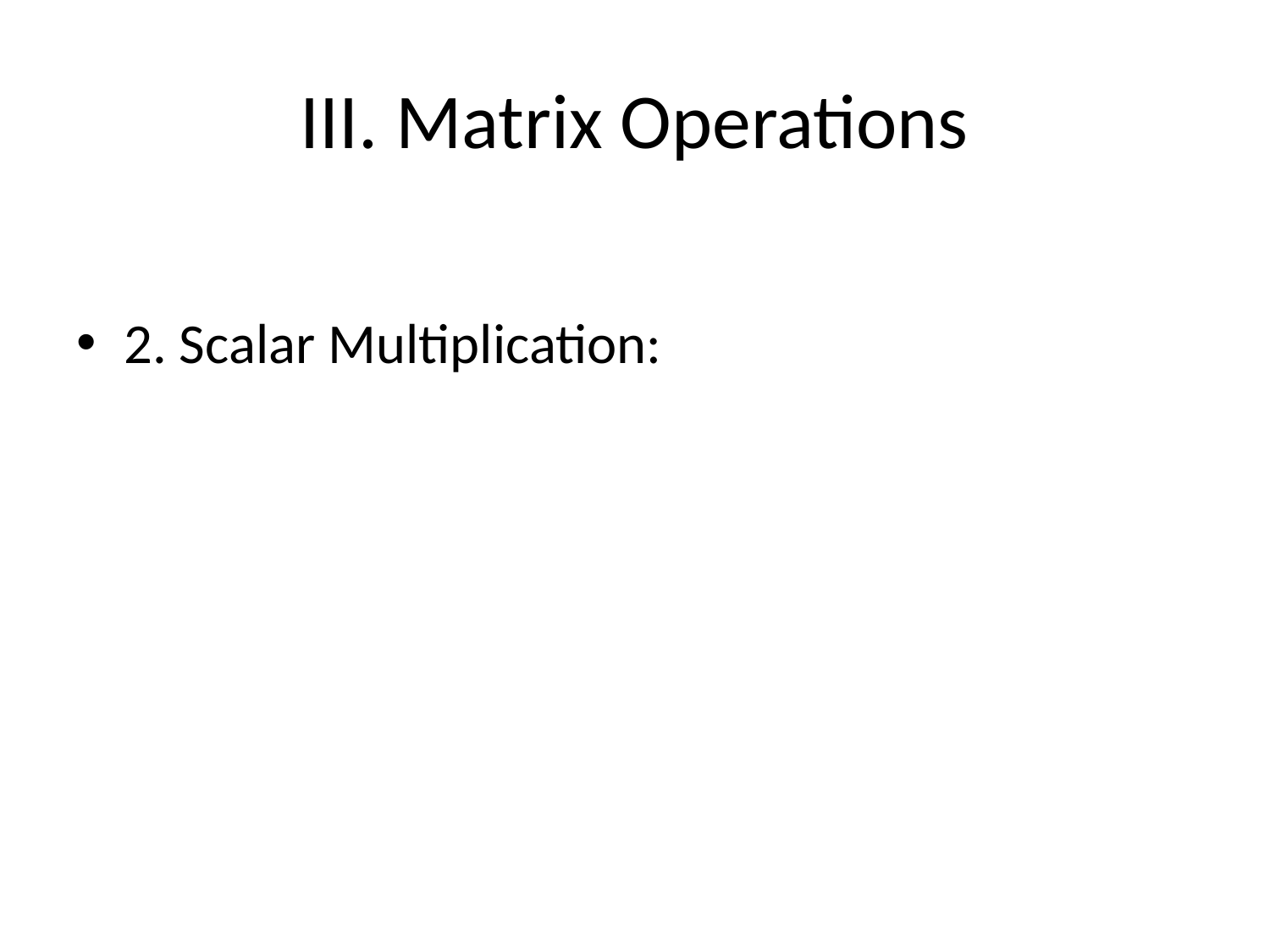

# III. Matrix Operations

2. Scalar Multiplication: